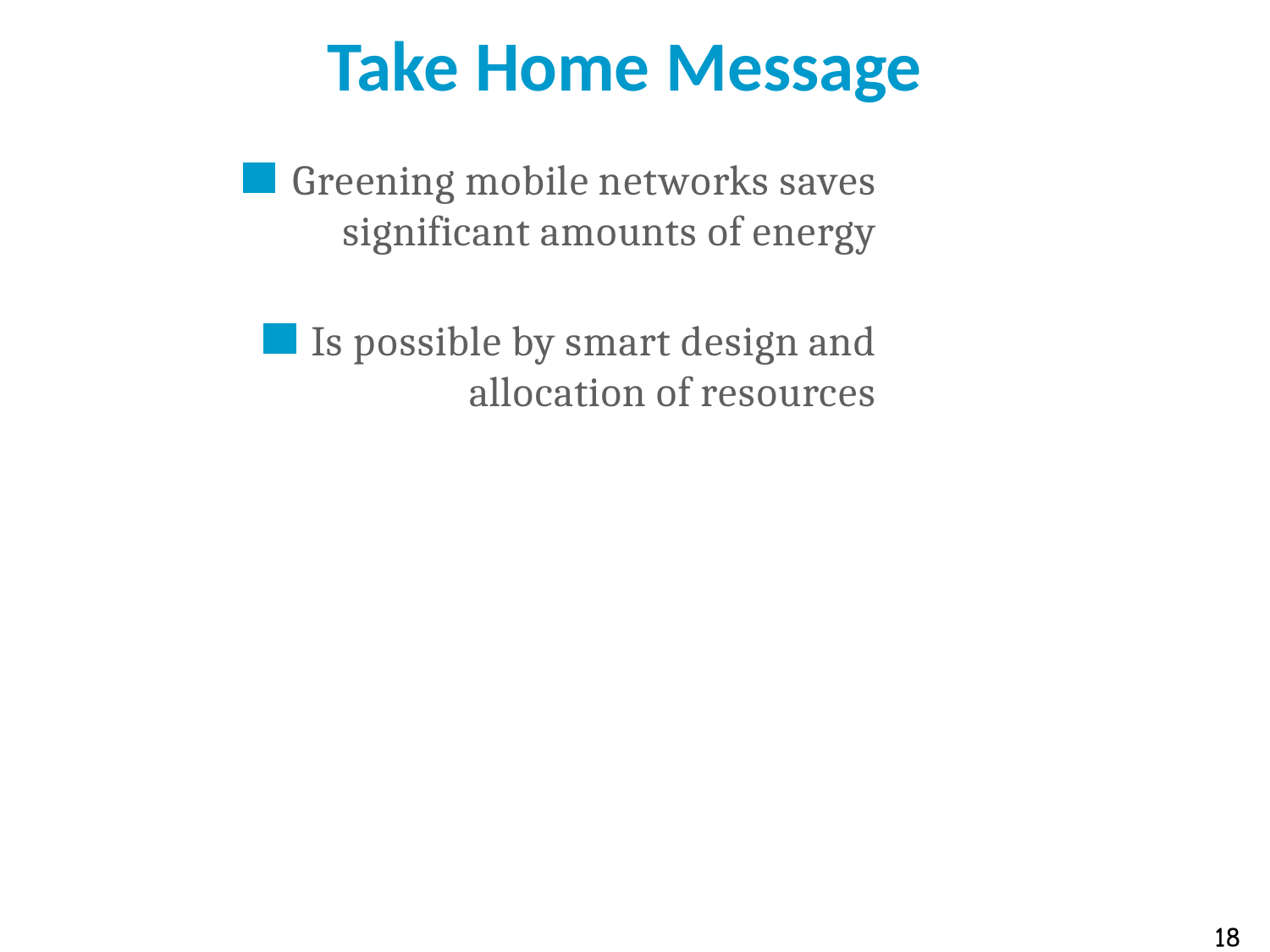

# Take Home Message
Greening mobile networks saves significant amounts of energy
Is possible by smart design and allocation of resources
18